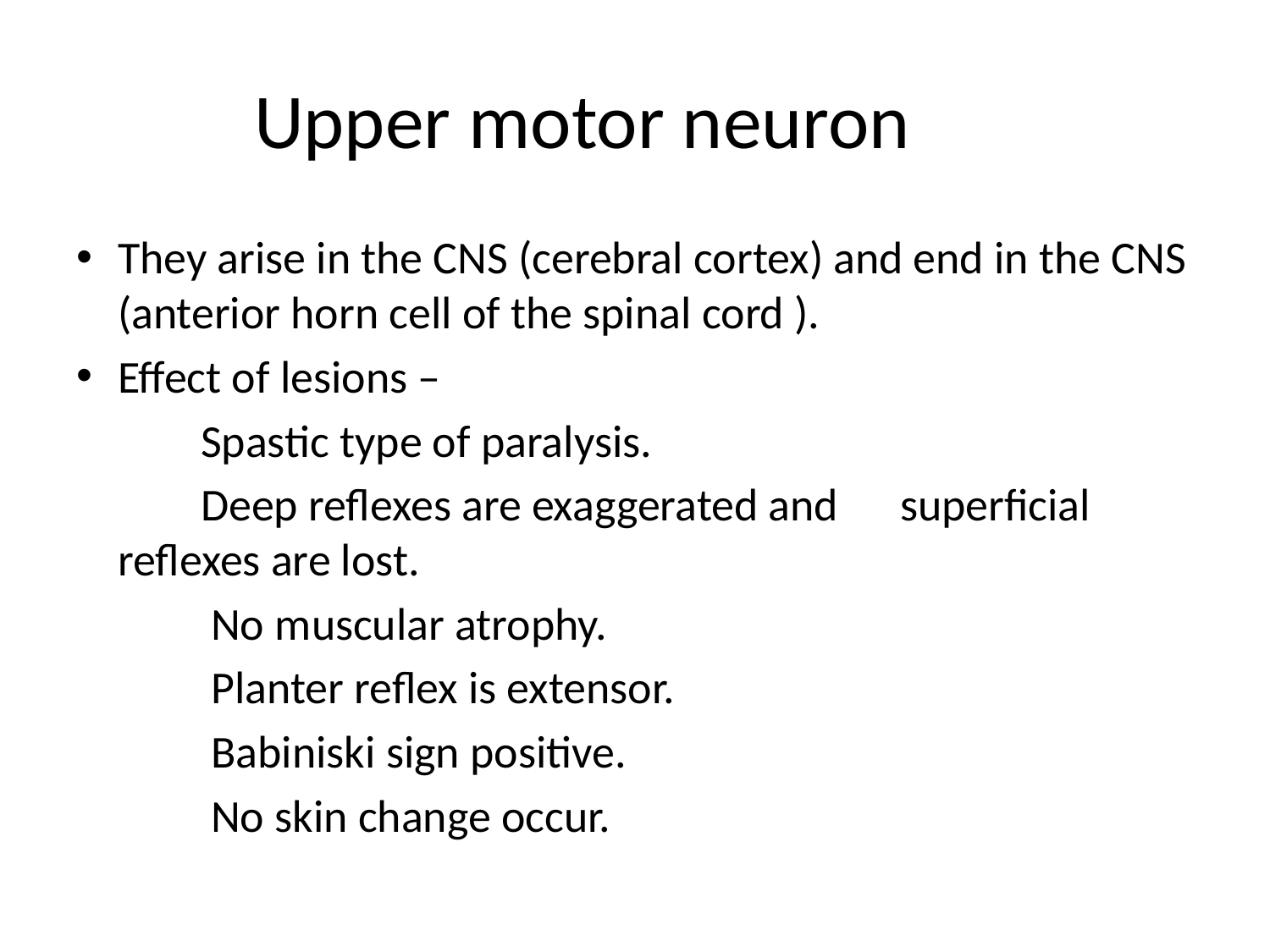

# Upper motor neuron
They arise in the CNS (cerebral cortex) and end in the CNS (anterior horn cell of the spinal cord ).
Effect of lesions –
            Spastic type of paralysis.
            Deep reflexes are exaggerated and      superficial reflexes are lost.
             No muscular atrophy.
             Planter reflex is extensor.
             Babiniski sign positive.
             No skin change occur.